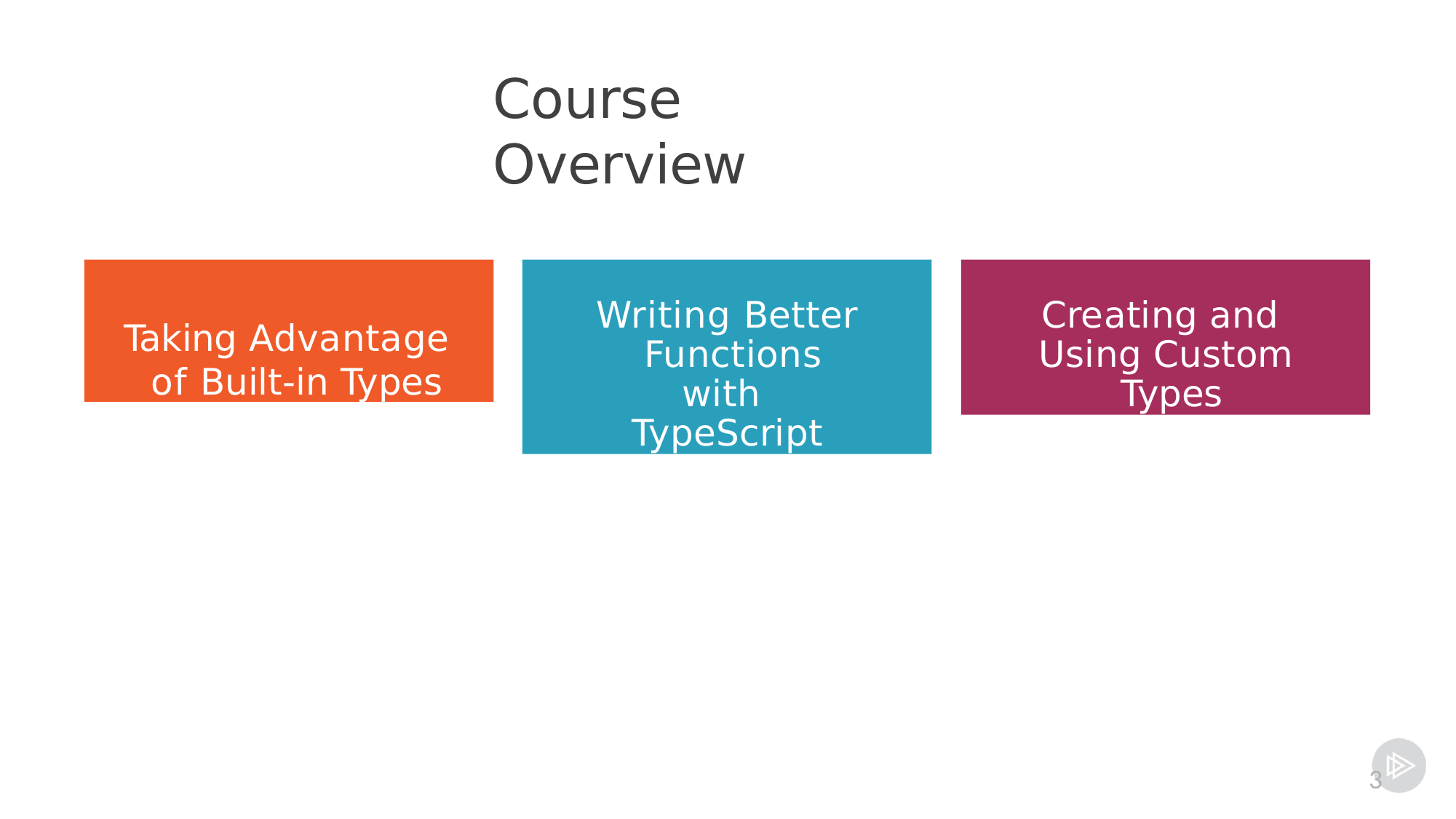

# Course Overview

Taking Advantage  of Built-in Types
Writing Better  Functions with  TypeScript
Creating and  Using Custom  Types
3